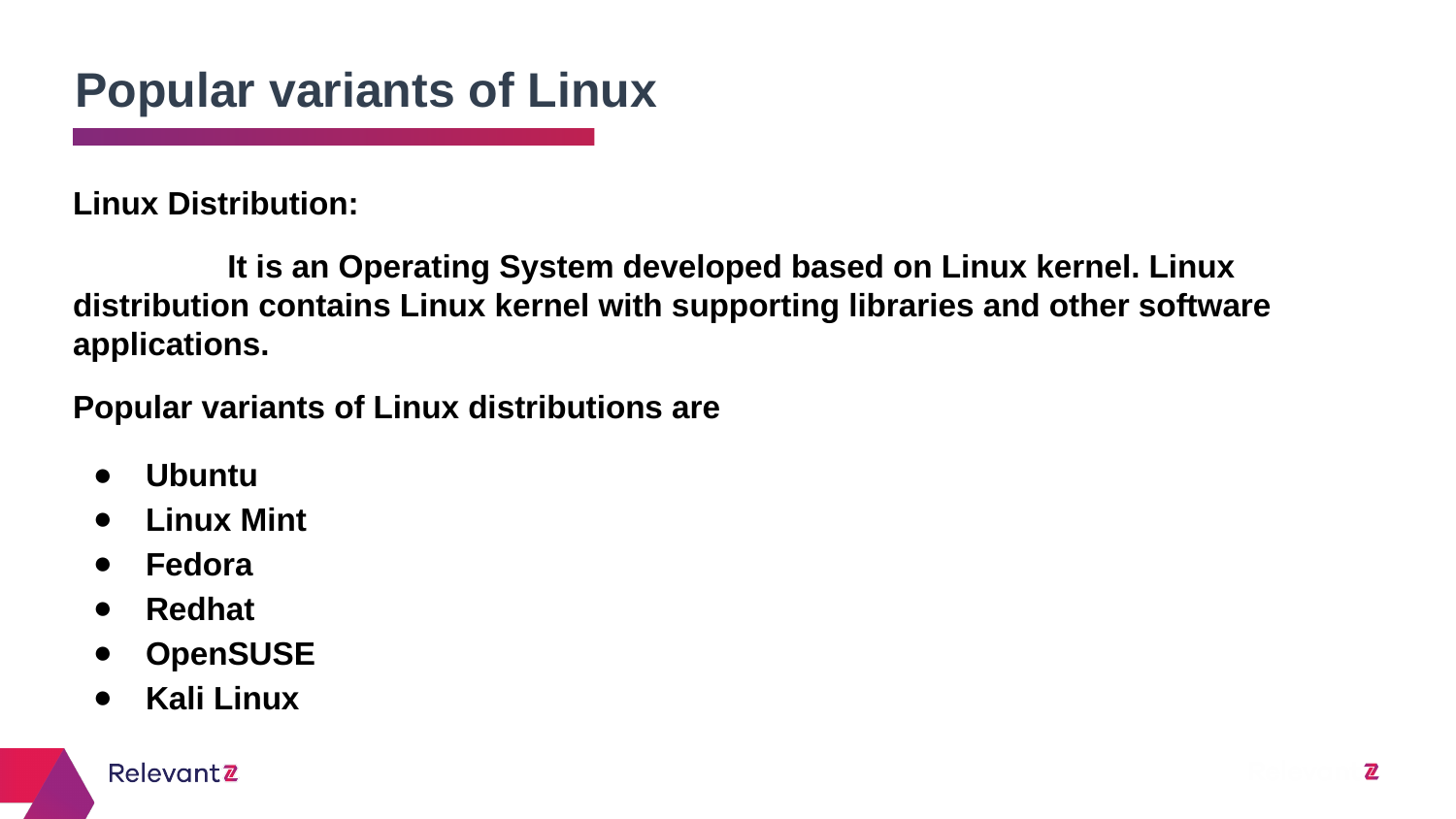

Popular variants of Linux
# Linux Distribution:
	 It is an Operating System developed based on Linux kernel. Linux distribution contains Linux kernel with supporting libraries and other software applications.
Popular variants of Linux distributions are
Ubuntu
Linux Mint
Fedora
Redhat
OpenSUSE
Kali Linux